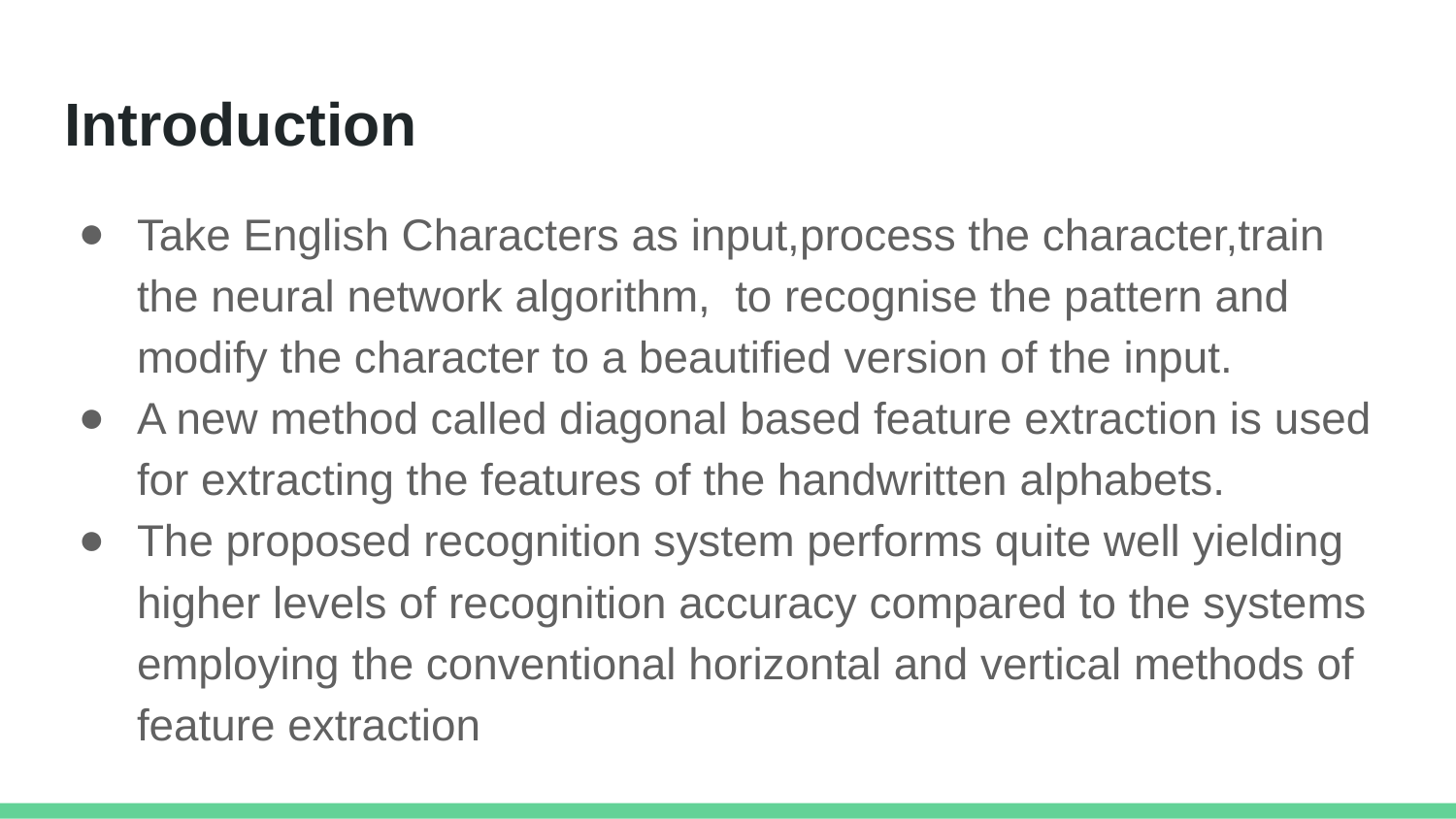

# Introduction
Take English Characters as input,process the character,train the neural network algorithm,  to recognise the pattern and modify the character to a beautified version of the input.
A new method called diagonal based feature extraction is used for extracting the features of the handwritten alphabets.
The proposed recognition system performs quite well yielding higher levels of recognition accuracy compared to the systems employing the conventional horizontal and vertical methods of feature extraction